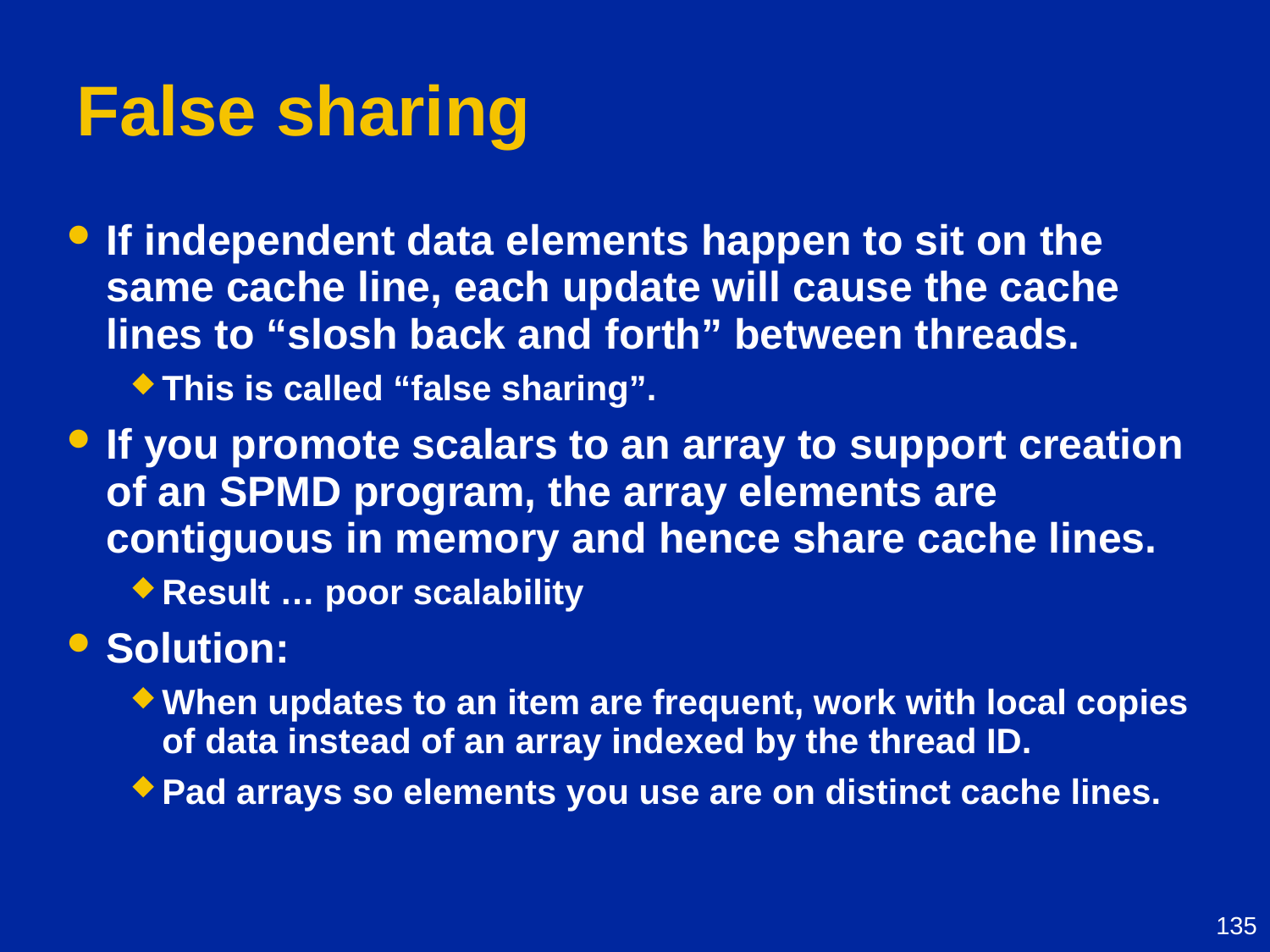

# False sharing
If independent data elements happen to sit on the same cache line, each update will cause the cache lines to “slosh back and forth” between threads.
This is called “false sharing”.
If you promote scalars to an array to support creation of an SPMD program, the array elements are contiguous in memory and hence share cache lines.
Result … poor scalability
Solution:
When updates to an item are frequent, work with local copies of data instead of an array indexed by the thread ID.
Pad arrays so elements you use are on distinct cache lines.
135